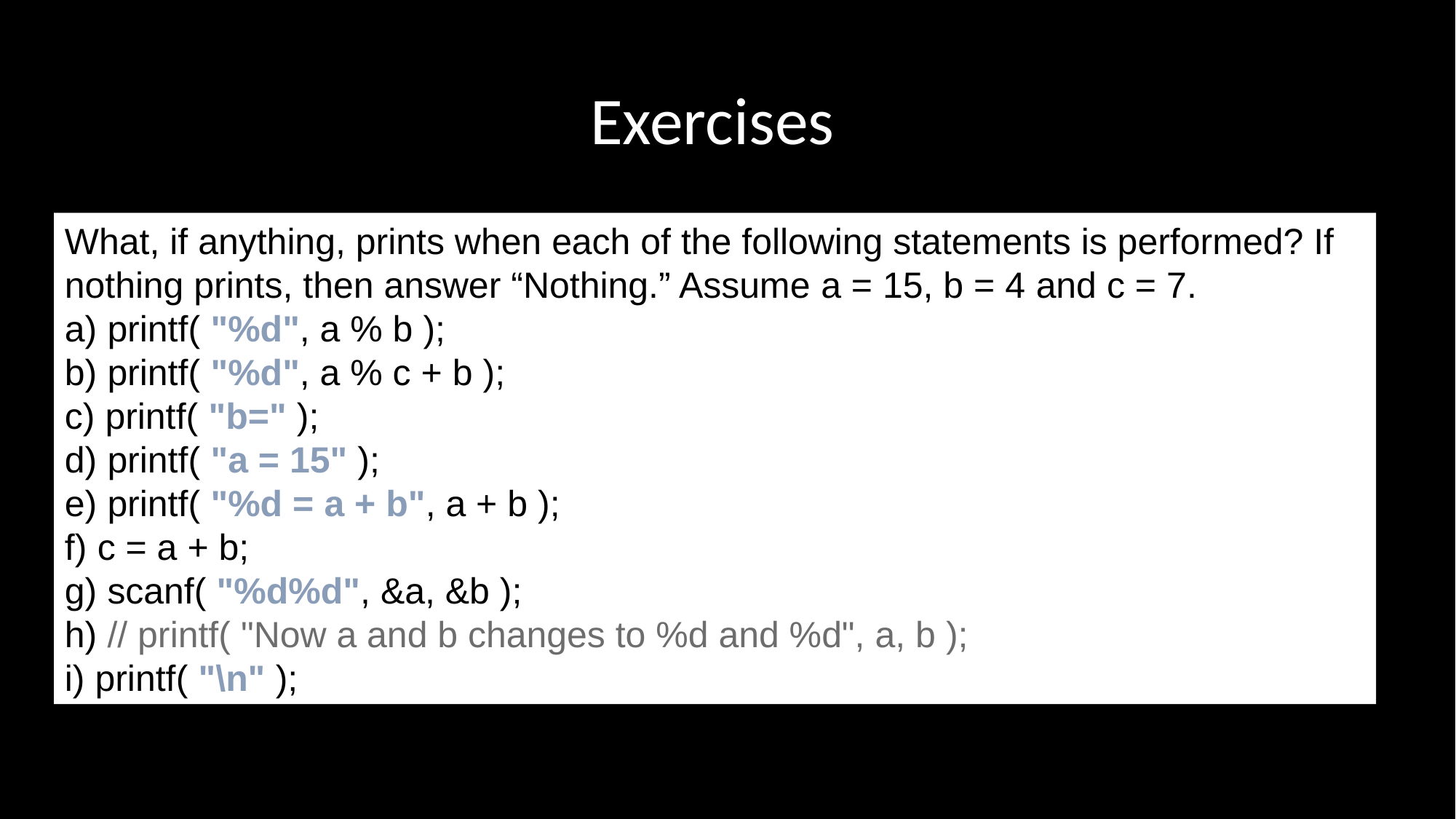

# Exercises
What, if anything, prints when each of the following statements is performed? If nothing prints, then answer “Nothing.” Assume a = 15, b = 4 and c = 7.
a) printf( "%d", a % b );
b) printf( "%d", a % c + b );
c) printf( "b=" );
d) printf( "a = 15" );
e) printf( "%d = a + b", a + b );
f) c = a + b;
g) scanf( "%d%d", &a, &b );
h) // printf( "Now a and b changes to %d and %d", a, b );
i) printf( "\n" );